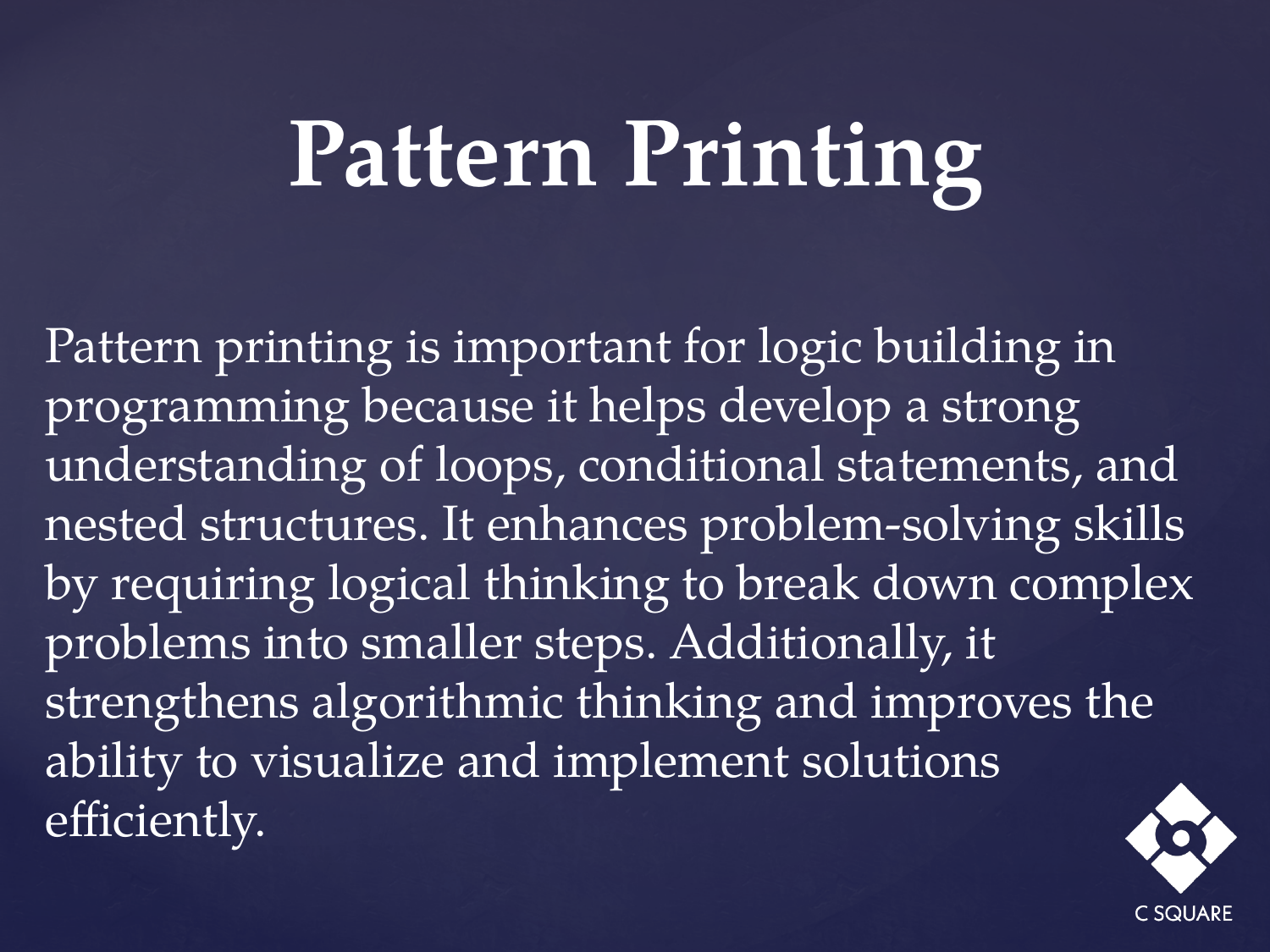

Pattern Printing
Pattern printing is important for logic building in programming because it helps develop a strong understanding of loops, conditional statements, and nested structures. It enhances problem-solving skills by requiring logical thinking to break down complex problems into smaller steps. Additionally, it strengthens algorithmic thinking and improves the ability to visualize and implement solutions efficiently.